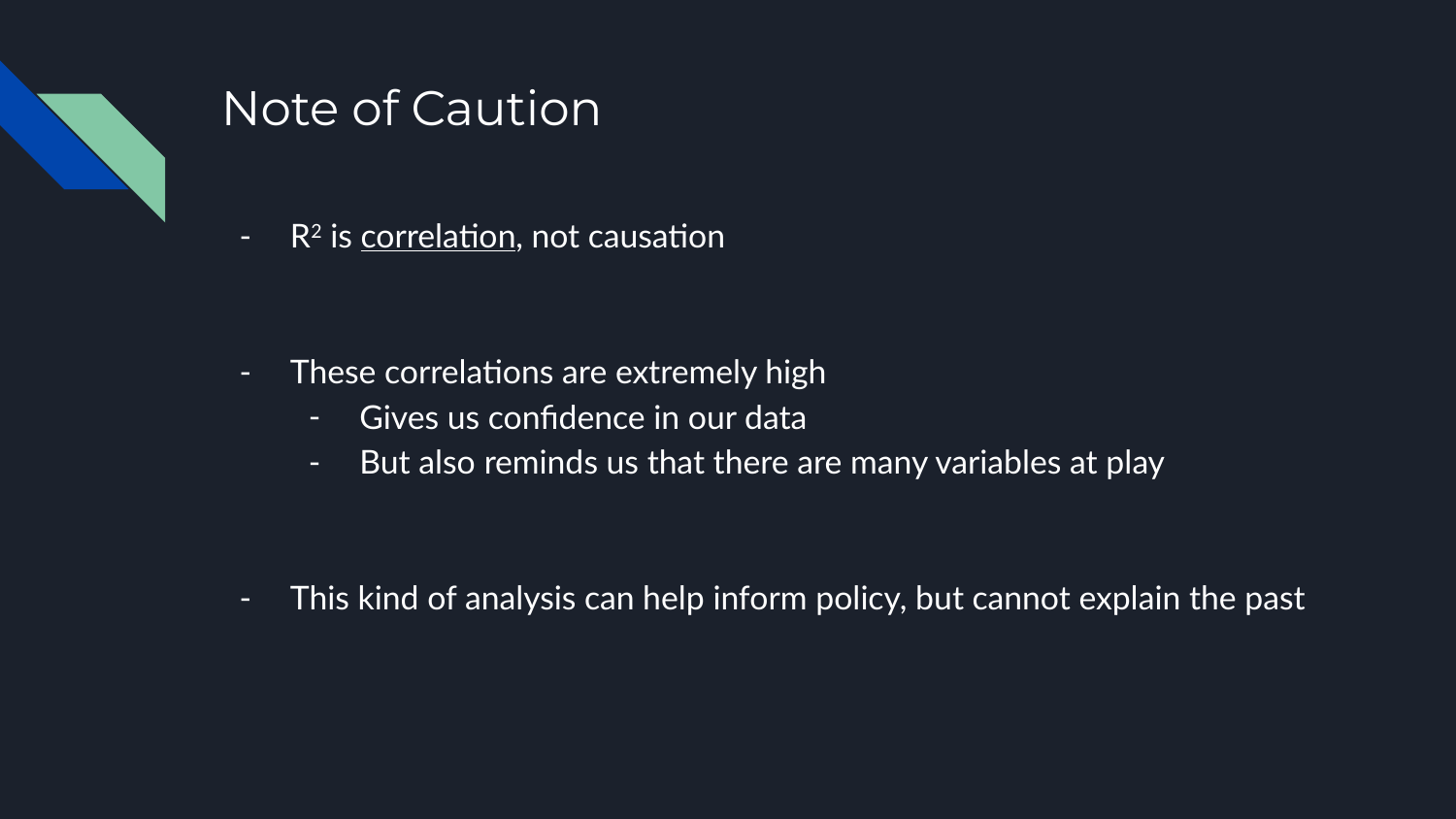

# Note of Caution
R2 is correlation, not causation

These correlations are extremely high
Gives us confidence in our data
But also reminds us that there are many variables at play

This kind of analysis can help inform policy, but cannot explain the past